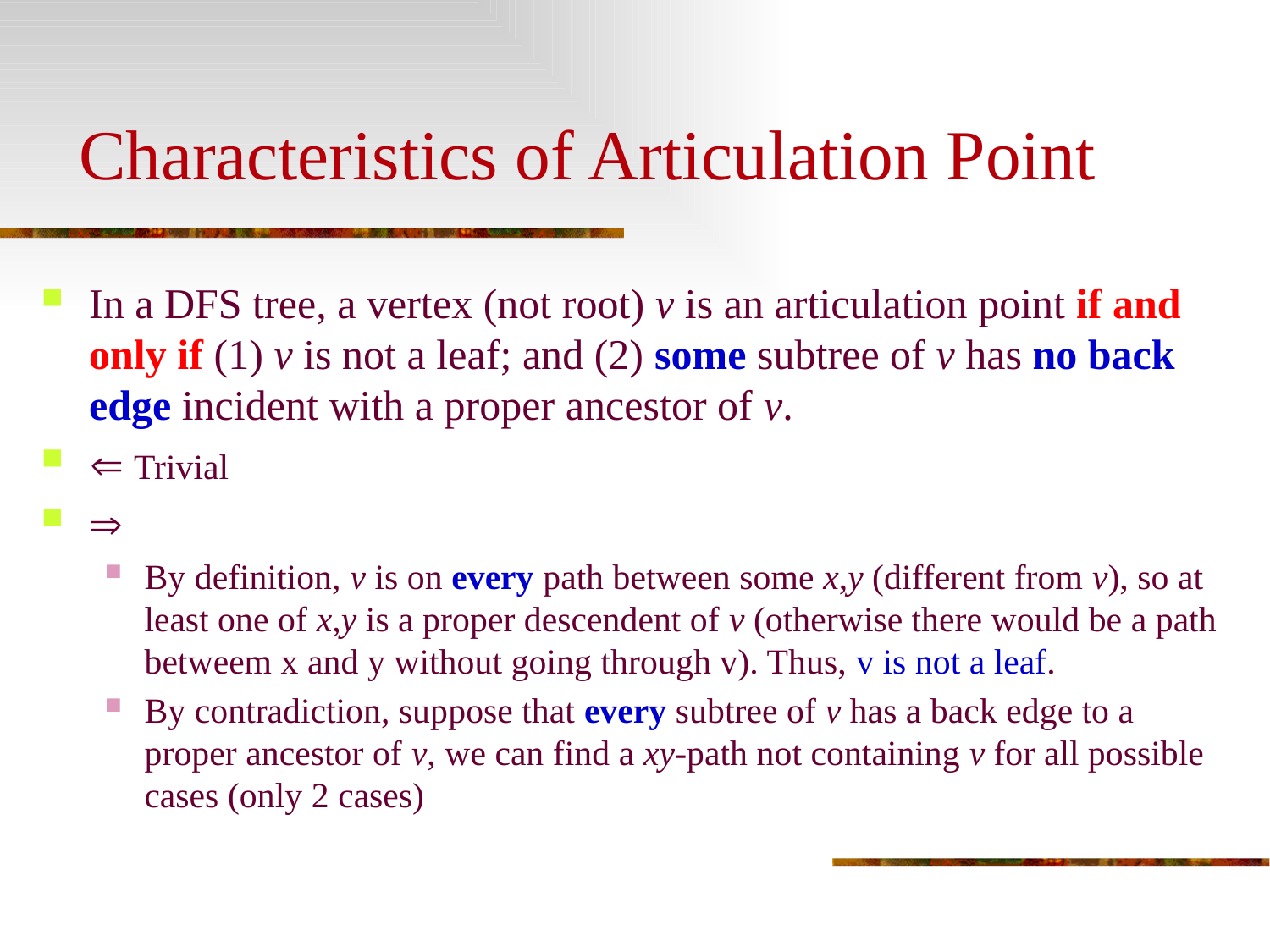

# Characteristics of Articulation Point
In a DFS tree, a vertex (not root) v is an articulation point if and only if (1) v is not a leaf; and (2) some subtree of v has no back edge incident with a proper ancestor of v.
⇐ Trivial
⇒
By definition, v is on every path between some x,y (different from v), so at least one of x,y is a proper descendent of v (otherwise there would be a path betweem x and y without going through v). Thus, v is not a leaf.
By contradiction, suppose that every subtree of v has a back edge to a proper ancestor of v, we can find a xy-path not containing v for all possible cases (only 2 cases)